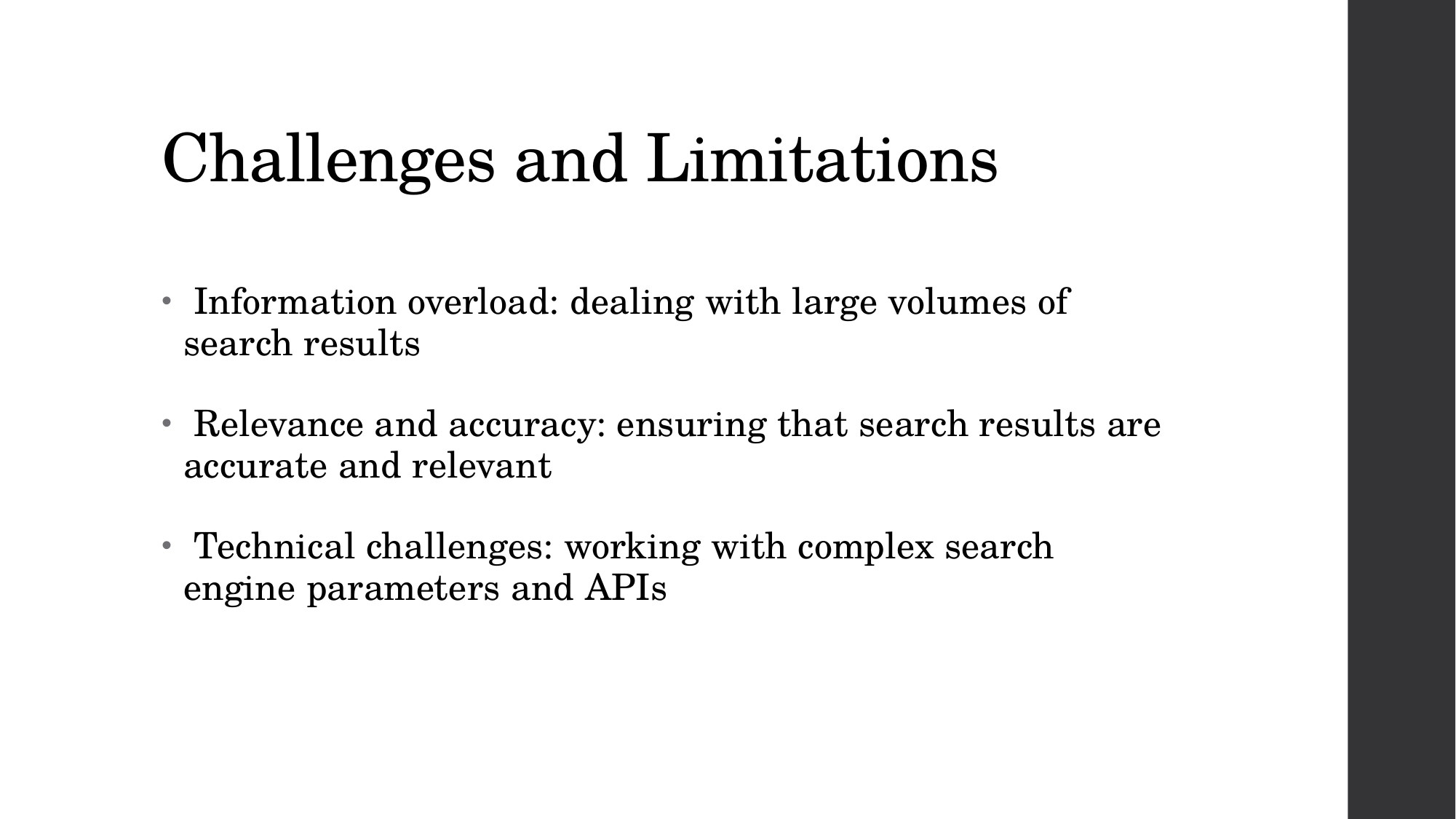

# Challenges and Limitations

 Information overload: dealing with large volumes of search results
 Relevance and accuracy: ensuring that search results are accurate and relevant
 Technical challenges: working with complex search engine parameters and APIs